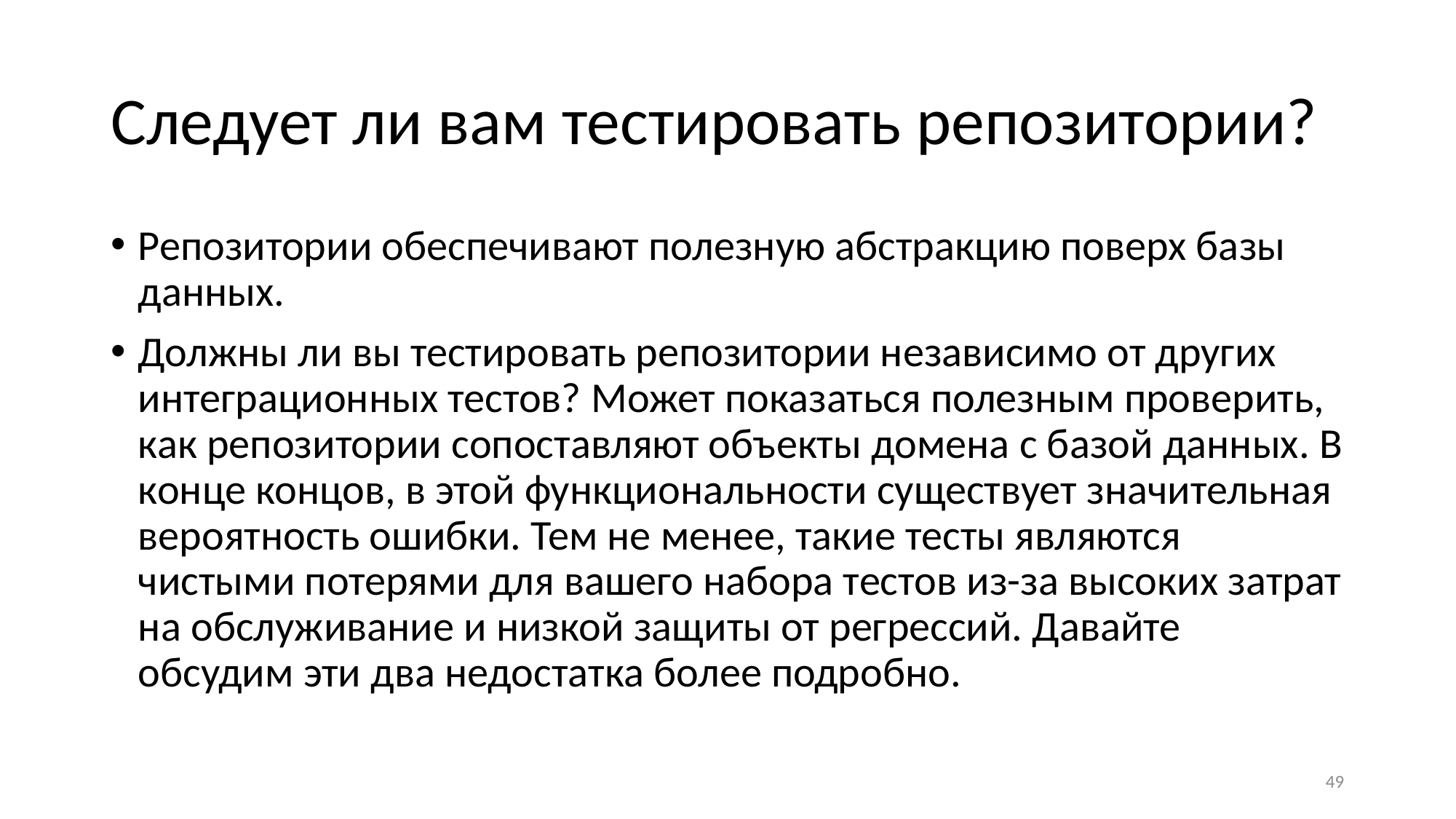

# Следует ли вам тестировать репозитории?
Репозитории обеспечивают полезную абстракцию поверх базы данных.
Должны ли вы тестировать репозитории независимо от других интеграционных тестов? Может показаться полезным проверить, как репозитории сопоставляют объекты домена с базой данных. В конце концов, в этой функциональности существует значительная вероятность ошибки. Тем не менее, такие тесты являются чистыми потерями для вашего набора тестов из-за высоких затрат на обслуживание и низкой защиты от регрессий. Давайте обсудим эти два недостатка более подробно.
49